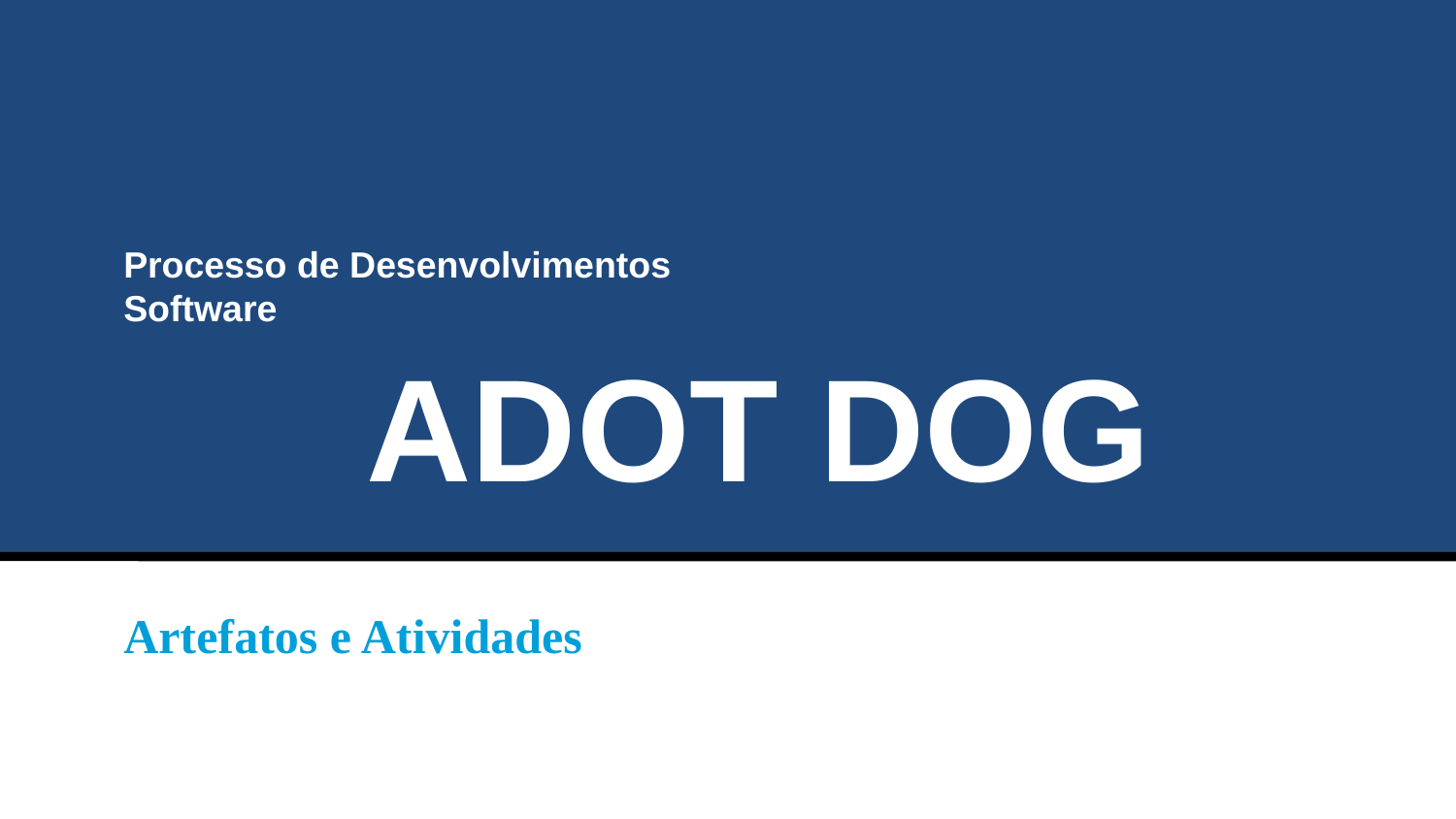

Processo de Desenvolvimentos Software
      ADOT DOG

Artefatos e Atividades